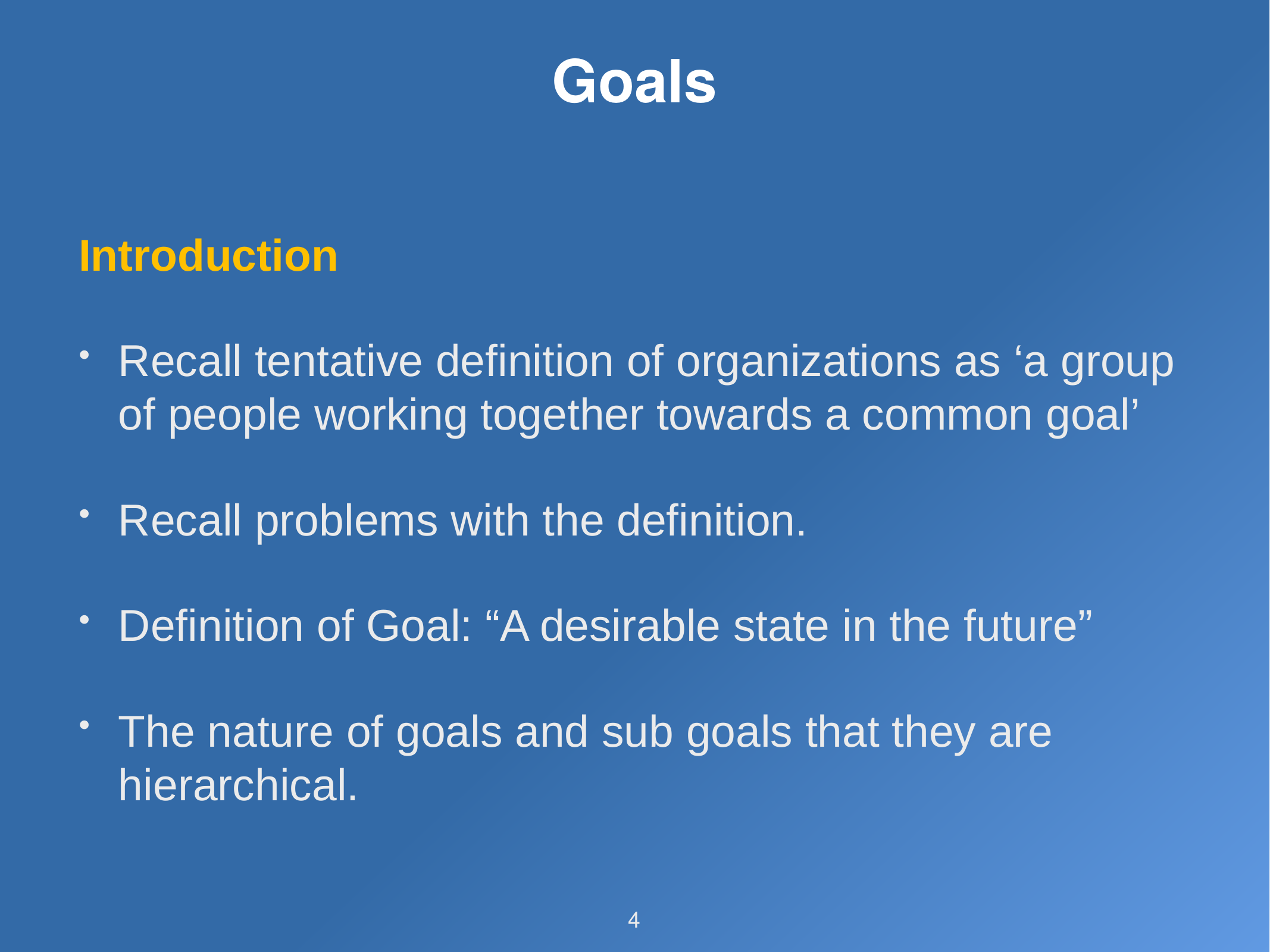

# Goals
Introduction
Recall tentative definition of organizations as ‘a group of people working together towards a common goal’
Recall problems with the definition.
Definition of Goal: “A desirable state in the future”
The nature of goals and sub goals that they are hierarchical.
4